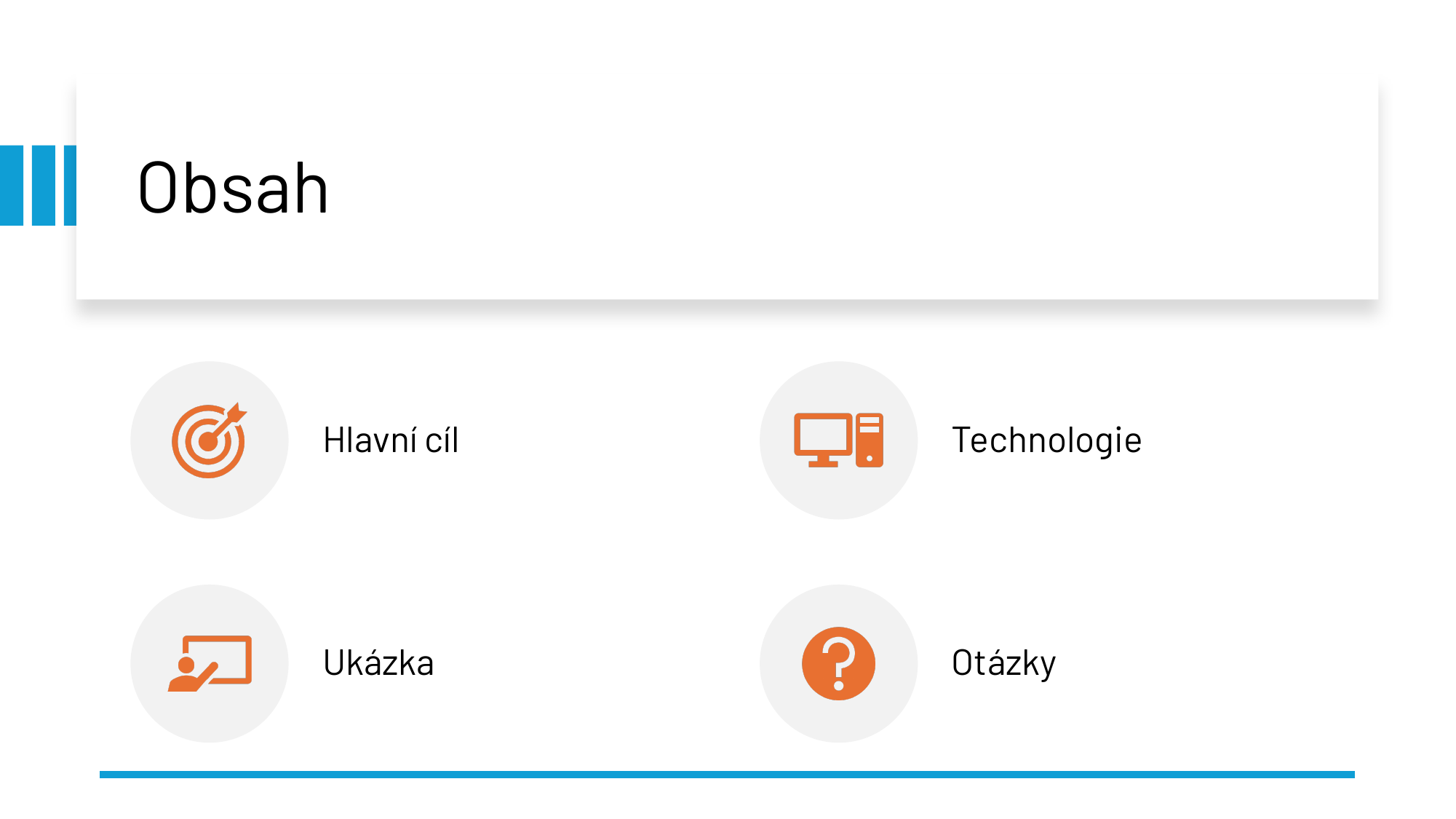

# Obsah

Hlavní cíl
Technologie
Ukázka
Otázky